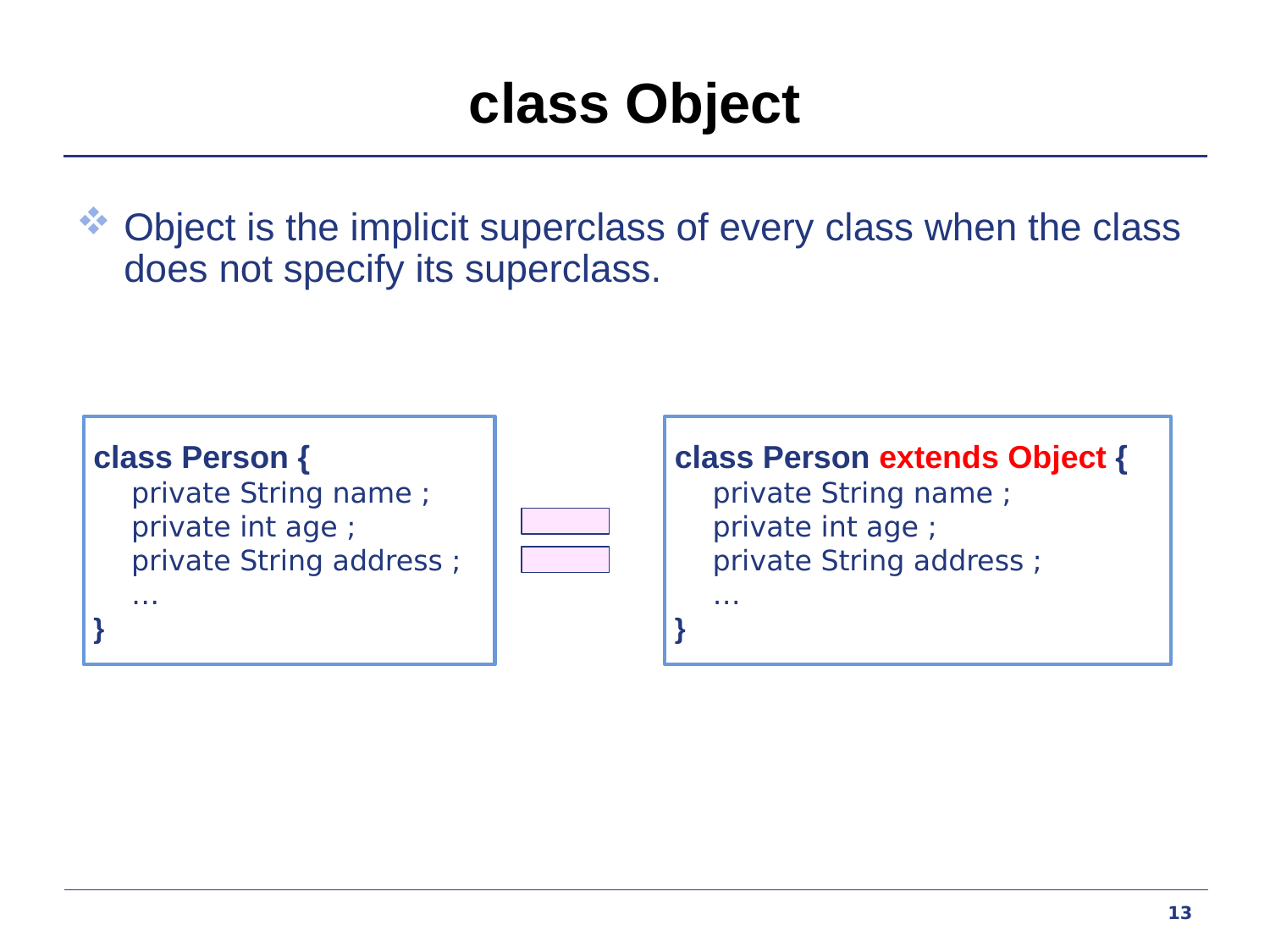

# class Object
Object is the implicit superclass of every class when the class does not specify its superclass.
class Person {
	private String name ;
	private int age ;
	private String address ;
	…
}
class Person extends Object {
	private String name ;
	private int age ;
	private String address ;
	…
}

13